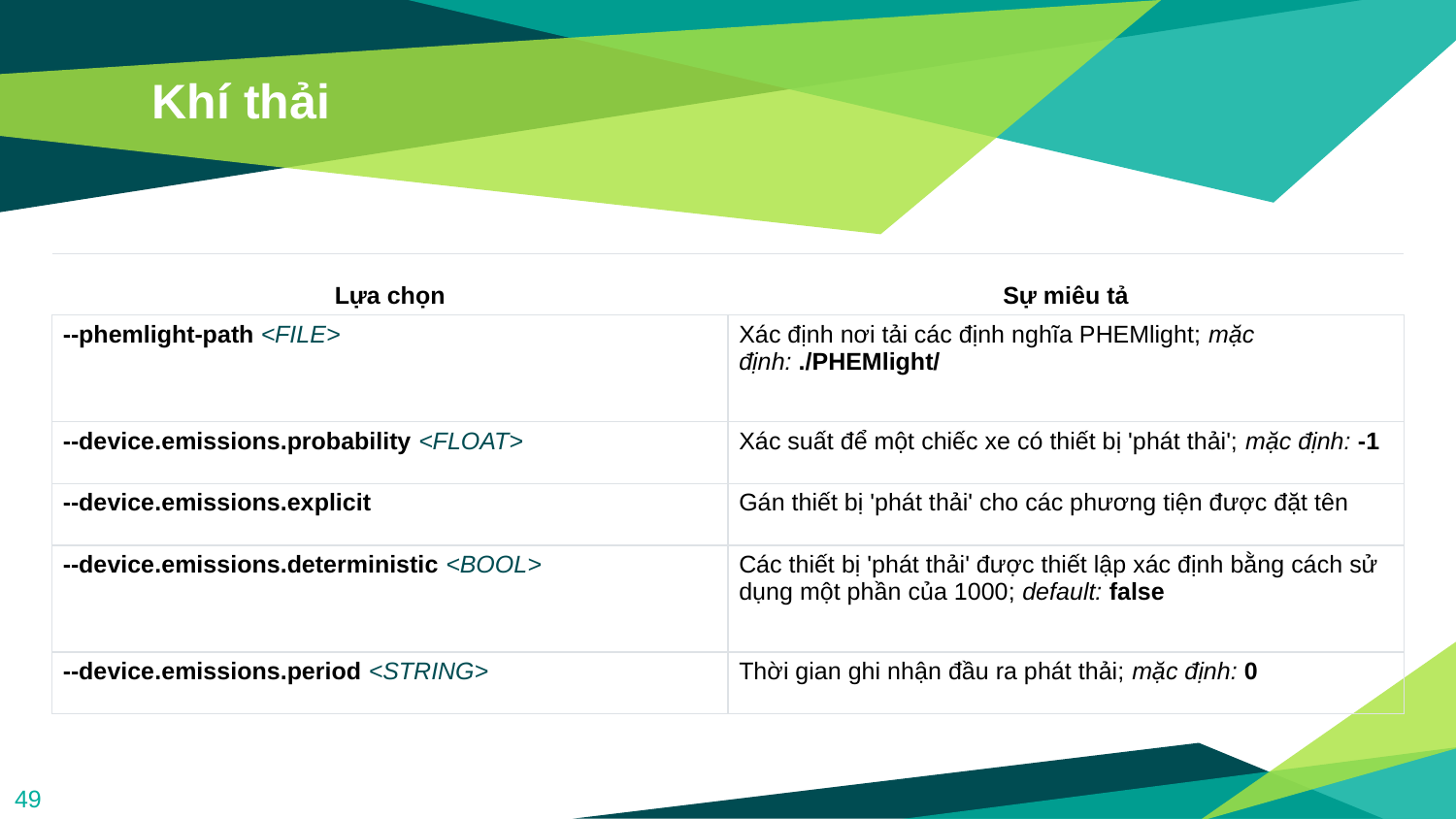

# Khí thải
| Lựa chọn | Sự miêu tả |
| --- | --- |
| --phemlight-path <FILE> | Xác định nơi tải các định nghĩa PHEMlight; mặc định: ./PHEMlight/ |
| --device.emissions.probability <FLOAT> | Xác suất để một chiếc xe có thiết bị 'phát thải'; mặc định: -1 |
| --device.emissions.explicit | Gán thiết bị 'phát thải' cho các phương tiện được đặt tên |
| --device.emissions.deterministic <BOOL> | Các thiết bị 'phát thải' được thiết lập xác định bằng cách sử dụng một phần của 1000; default: false |
| --device.emissions.period <STRING> | Thời gian ghi nhận đầu ra phát thải; mặc định: 0 |

49